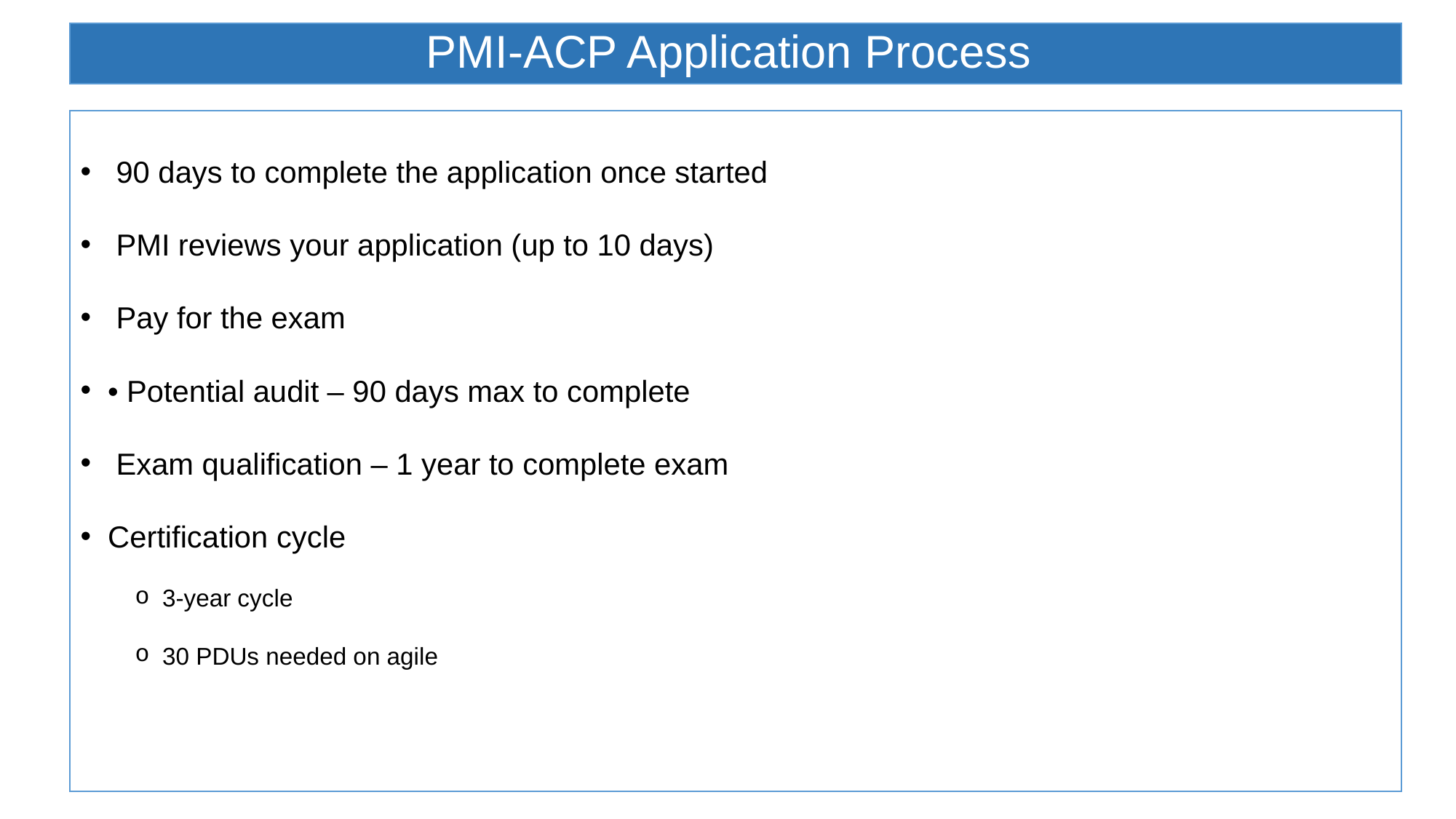

# PMI-ACP Application Process
 90 days to complete the application once started
 PMI reviews your application (up to 10 days)
 Pay for the exam
• Potential audit – 90 days max to complete
 Exam qualification – 1 year to complete exam
Certification cycle
3-year cycle
30 PDUs needed on agile